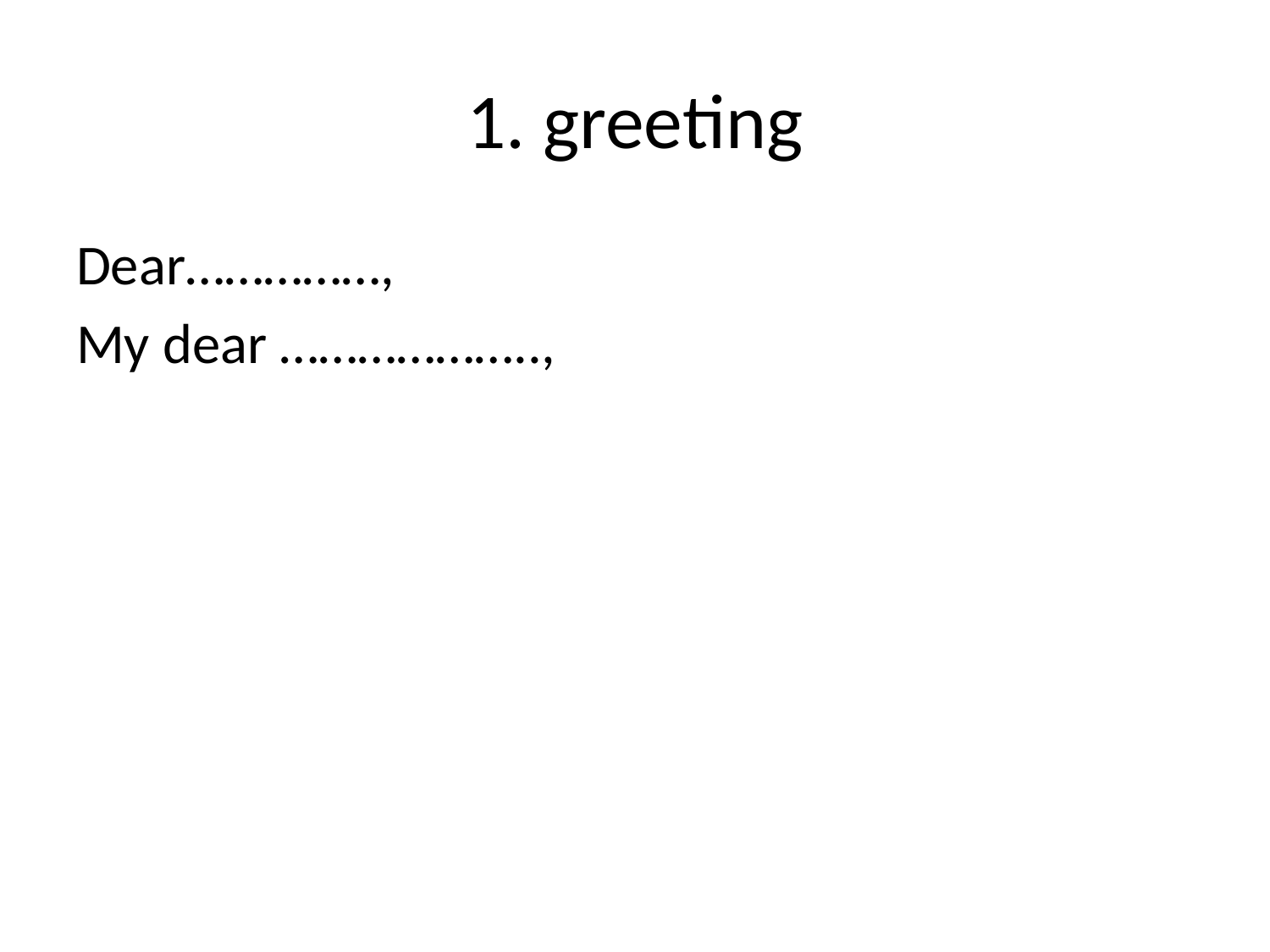

# 1. greeting
Dear……………,
My dear ………………..,